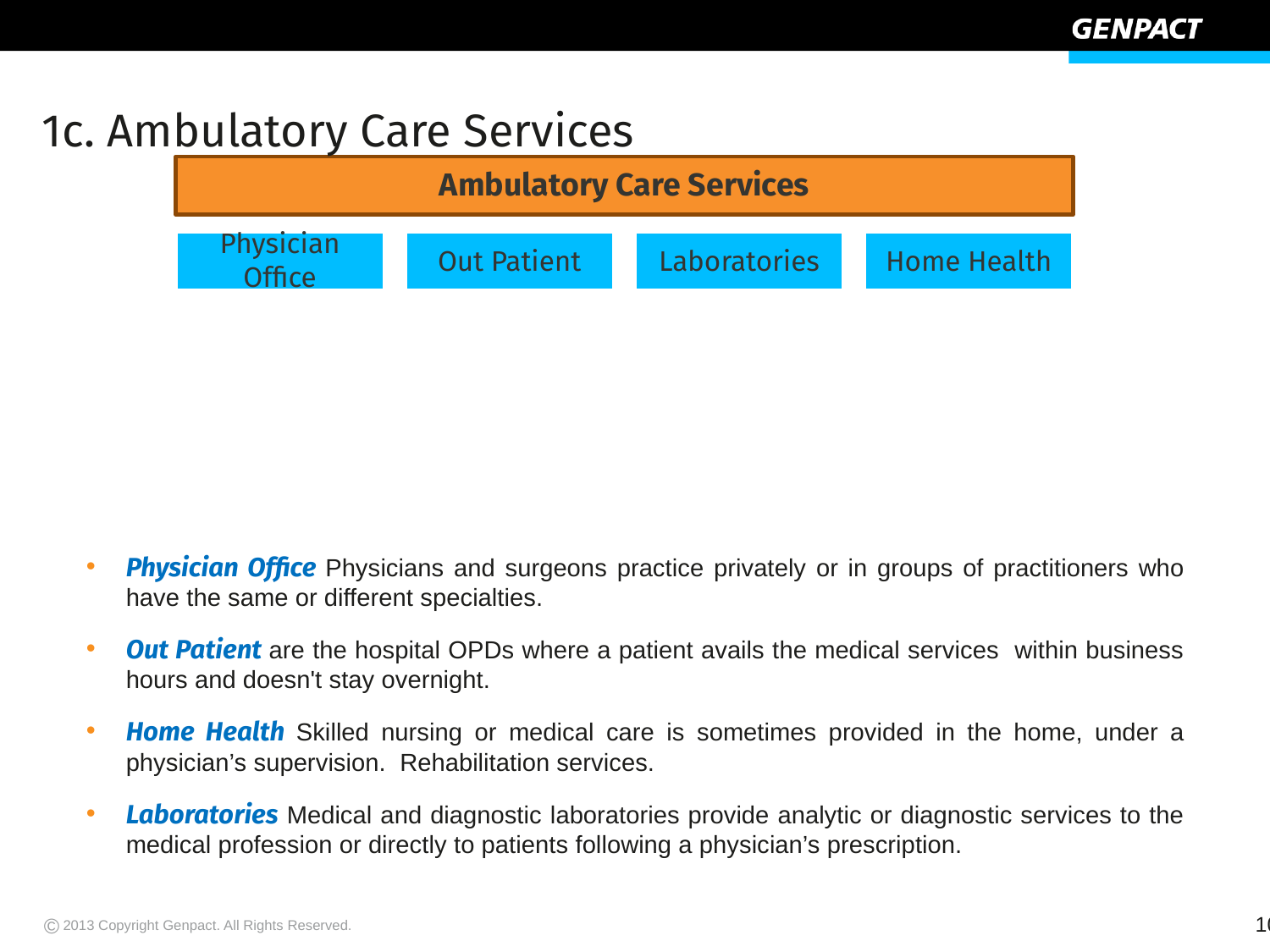

# 1c. Ambulatory Care Services
Ambulatory Care Services
Physician Office
Out Patient
Laboratories
Home Health
Physician Office Physicians and surgeons practice privately or in groups of practitioners who have the same or different specialties.
Out Patient are the hospital OPDs where a patient avails the medical services  within business hours and doesn't stay overnight.
Home Health Skilled nursing or medical care is sometimes provided in the home, under a physician’s supervision.  Rehabilitation services.
Laboratories Medical and diagnostic laboratories provide analytic or diagnostic services to the medical profession or directly to patients following a physician’s prescription.